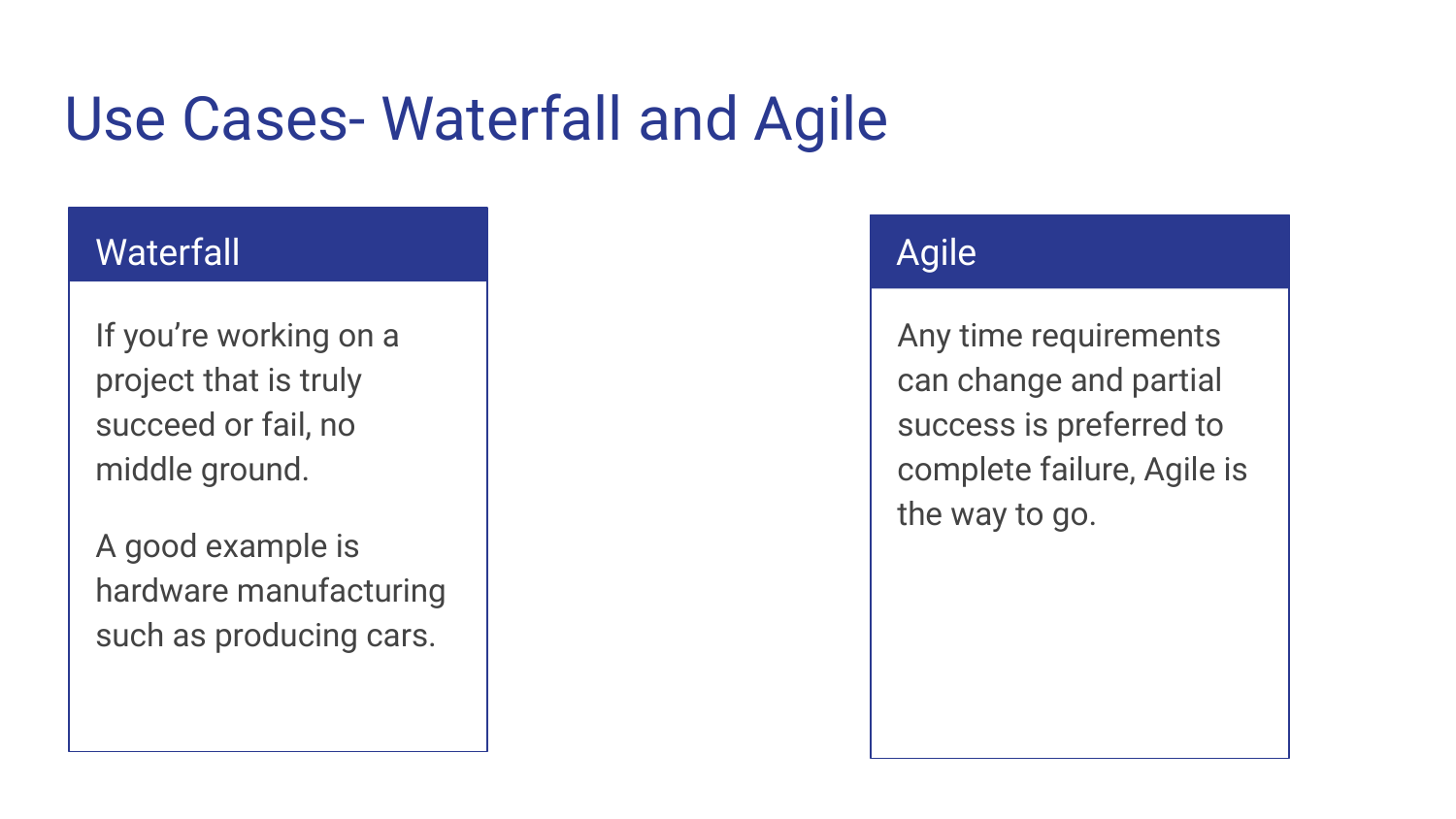

# Use Cases- Waterfall and Agile

Waterfall
Context
Agile

If you’re working on a project that is truly succeed or fail, no middle ground.
A good example is hardware manufacturing such as producing cars.
Any time requirements can change and partial success is preferred to complete failure, Agile is the way to go.